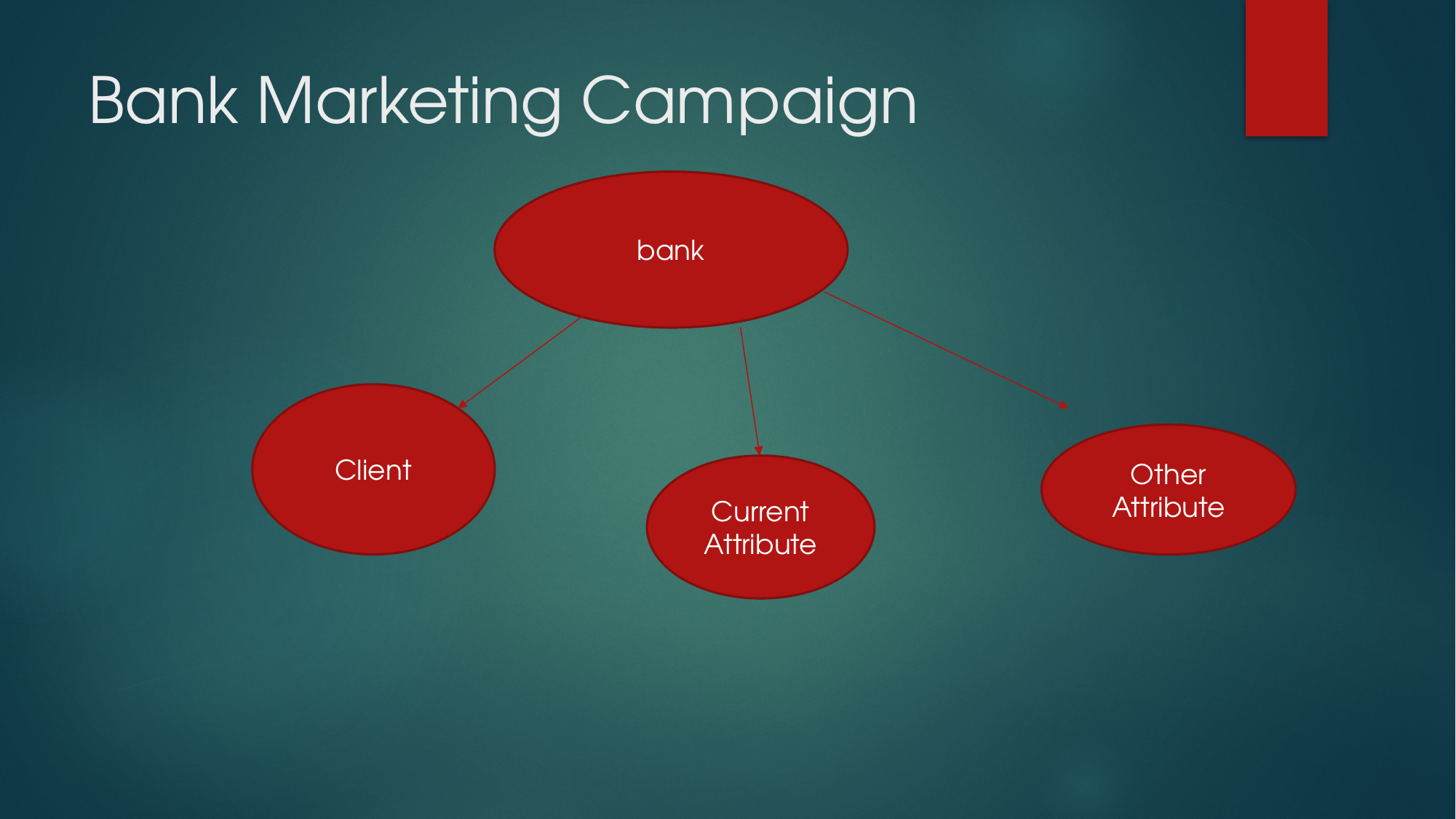

# Bank Marketing Campaign
bank

Client
Other Attribute
Current Attribute